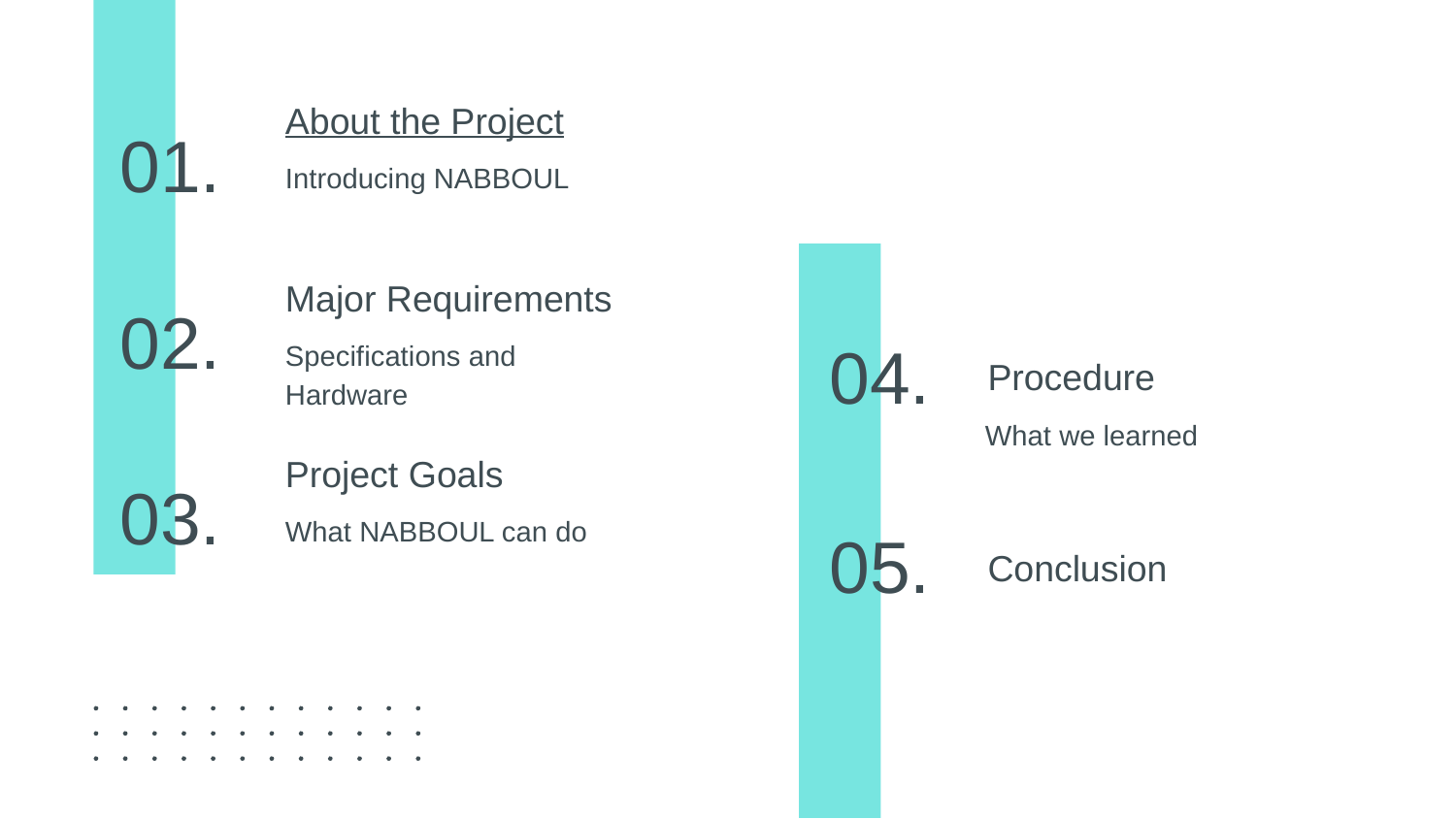

About the Project
01.
Introducing NABBOUL

Major Requirements
02.
Specifications and Hardware
Procedure
# 04.
What we learned
Project Goals
03.
What NABBOUL can do
Conclusion
05.